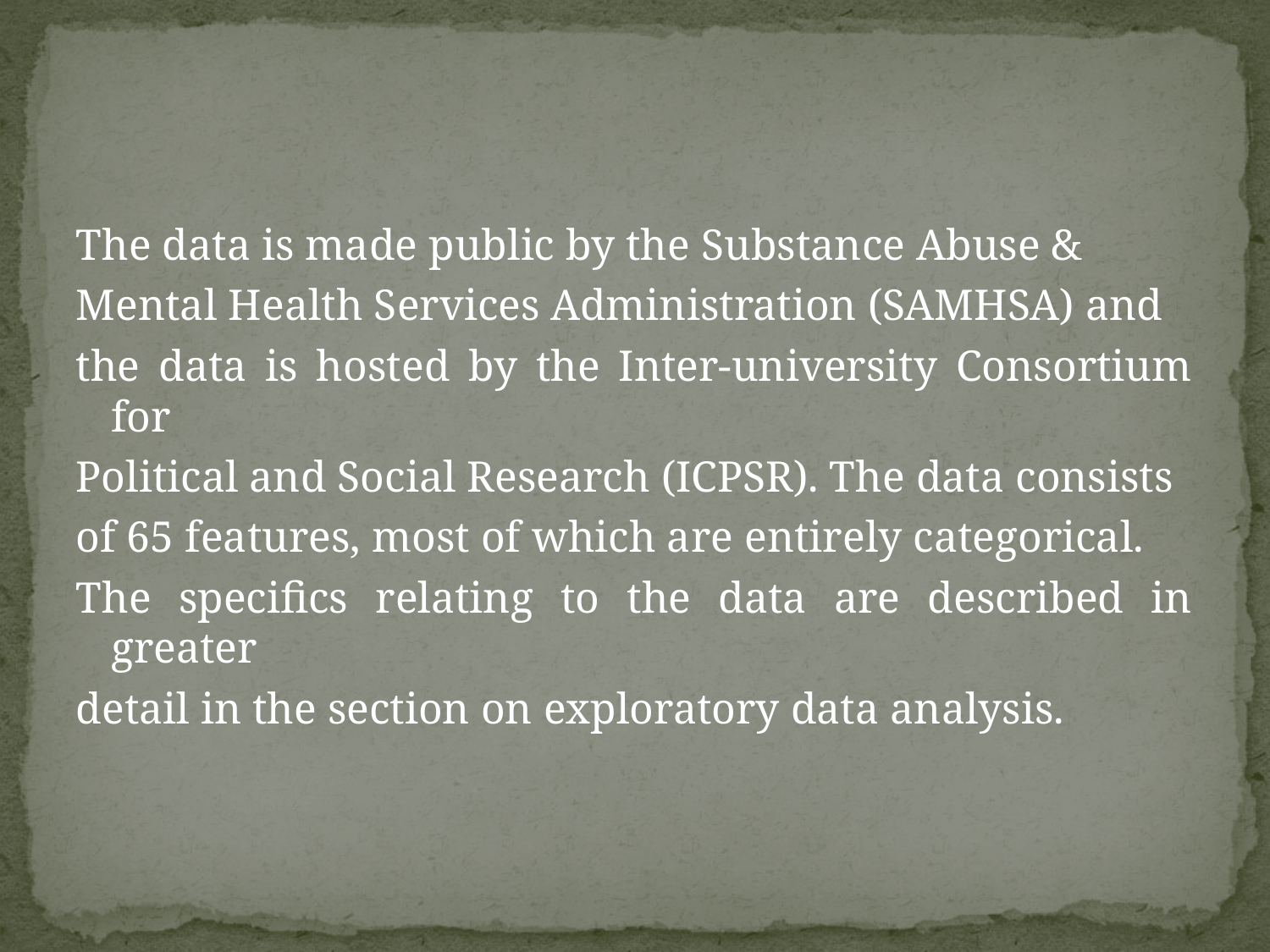

The data is made public by the Substance Abuse &
Mental Health Services Administration (SAMHSA) and
the data is hosted by the Inter-university Consortium for
Political and Social Research (ICPSR). The data consists
of 65 features, most of which are entirely categorical.
The specifics relating to the data are described in greater
detail in the section on exploratory data analysis.